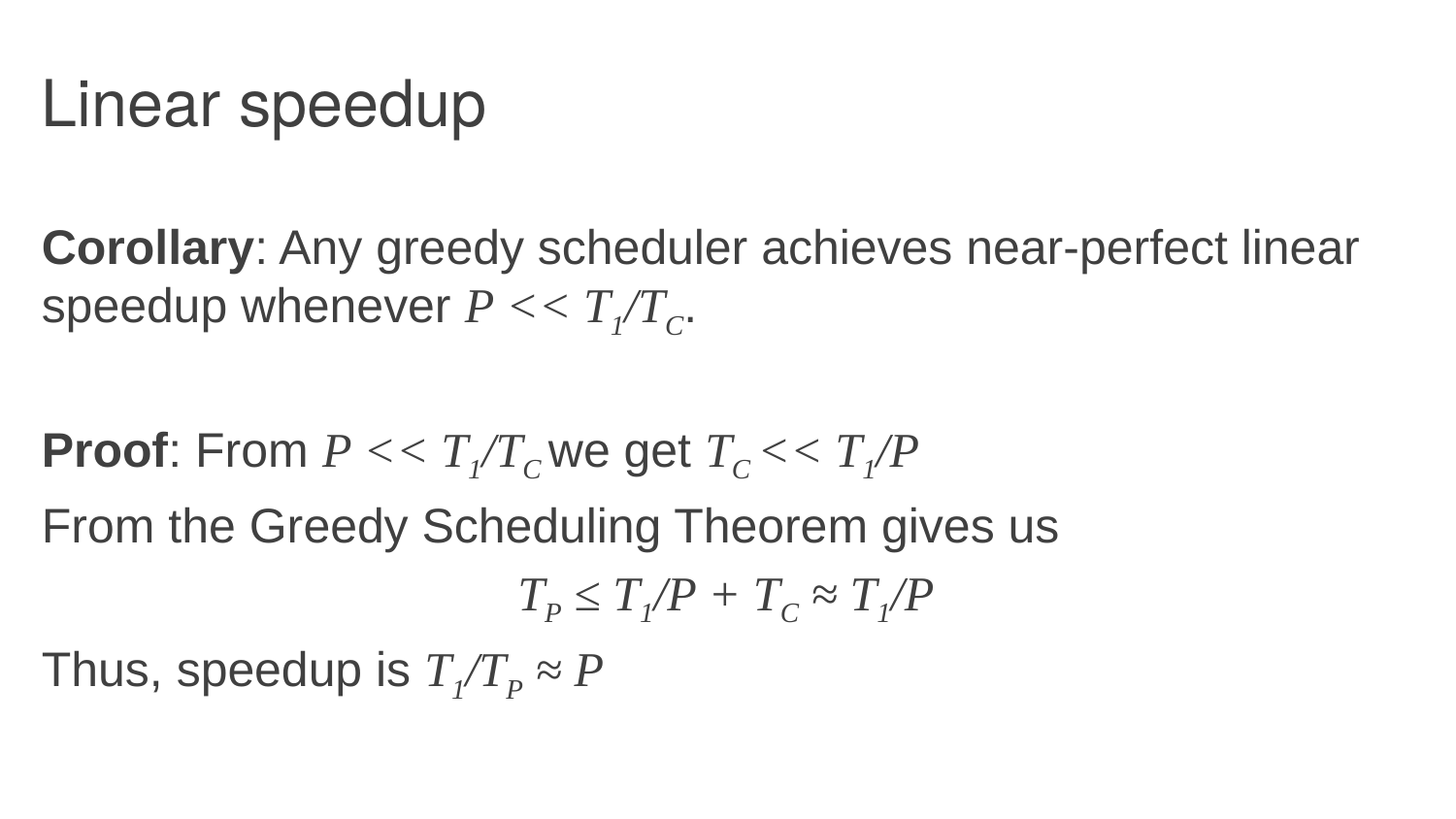

# Linear speedup
Corollary: Any greedy scheduler achieves near-perfect linear speedup whenever P << T1/TC.

Proof: From P << T1/TC we get TC << T1/P
From the Greedy Scheduling Theorem gives us
TP ≤ T1/P + TC ≈ T1/P
Thus, speedup is T1/TP ≈ P